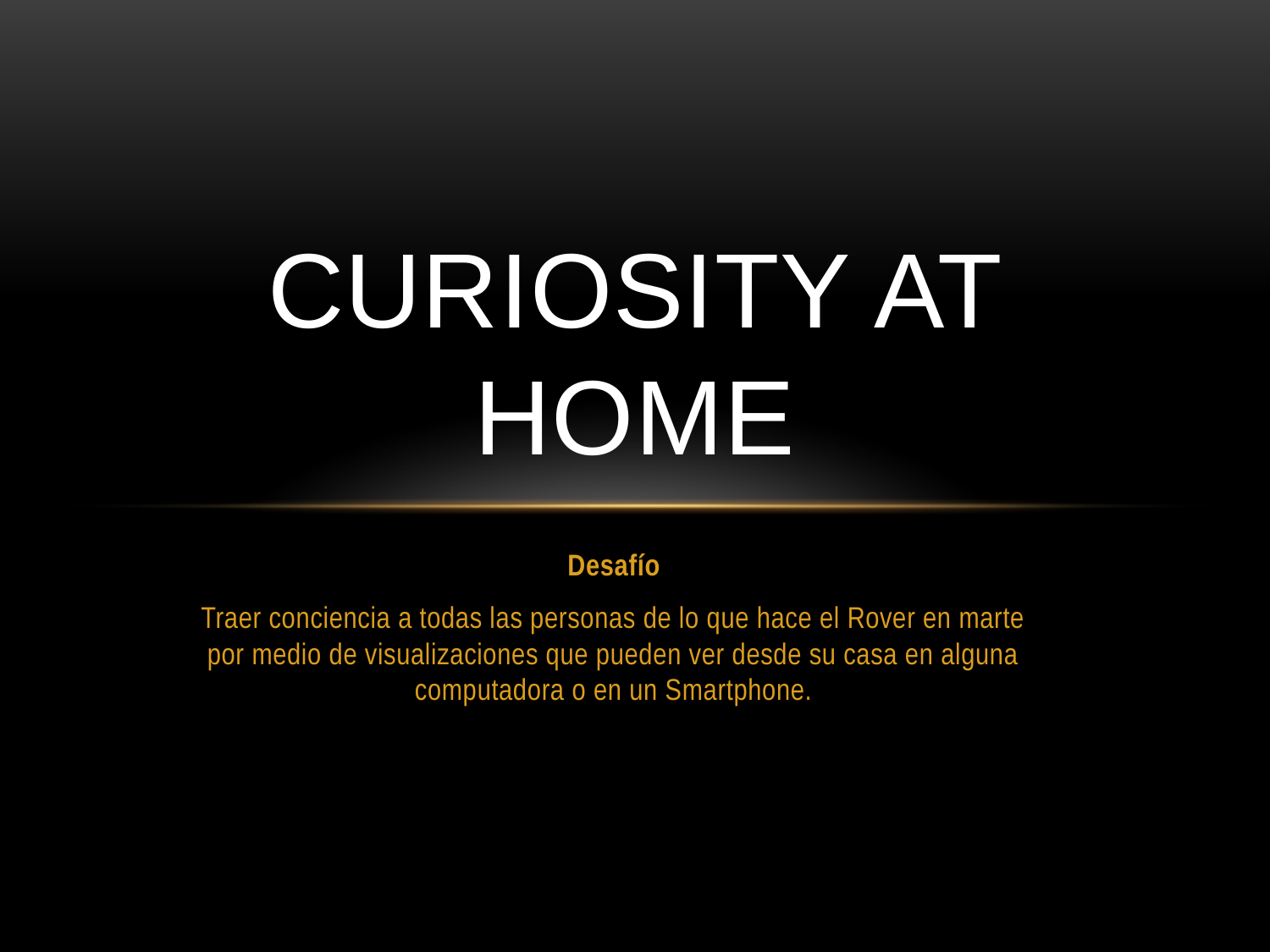

# Curiosity at home
Desafío
Traer conciencia a todas las personas de lo que hace el Rover en marte por medio de visualizaciones que pueden ver desde su casa en alguna computadora o en un Smartphone.